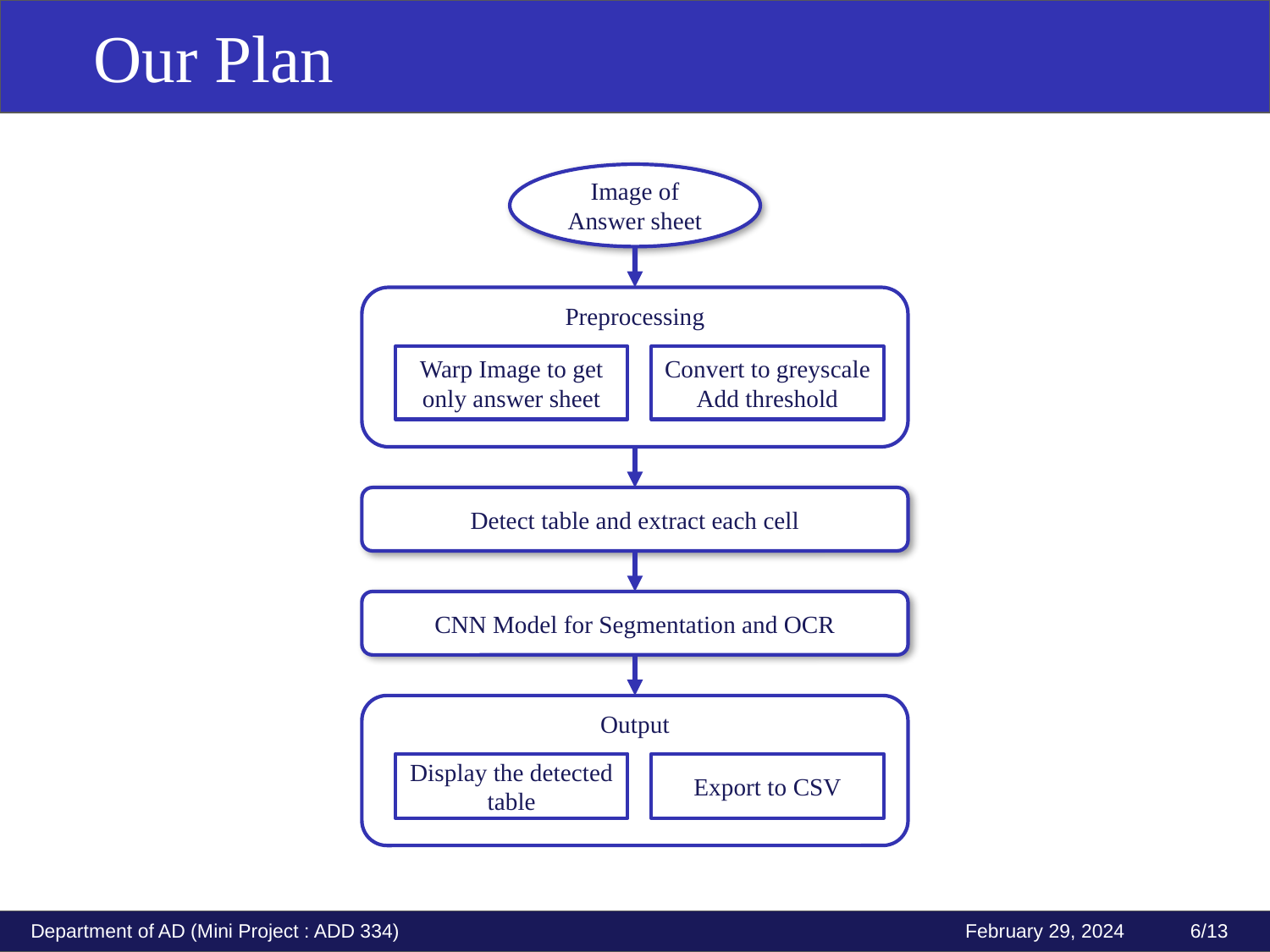

Our Plan
Outline
Image of Answer sheet

Preprocessing
Warp Image to get only answer sheet
Convert to greyscale
Add threshold
Detect table and extract each cell
CNN Model for Segmentation and OCR

Output
Display the detected table
Export to CSV
Department of AD (Mini Project : ADD 334)
 February 29, 2024            6/13

Department of AD (Mini Project : ADD 334)
 February dd, 2024            2/15